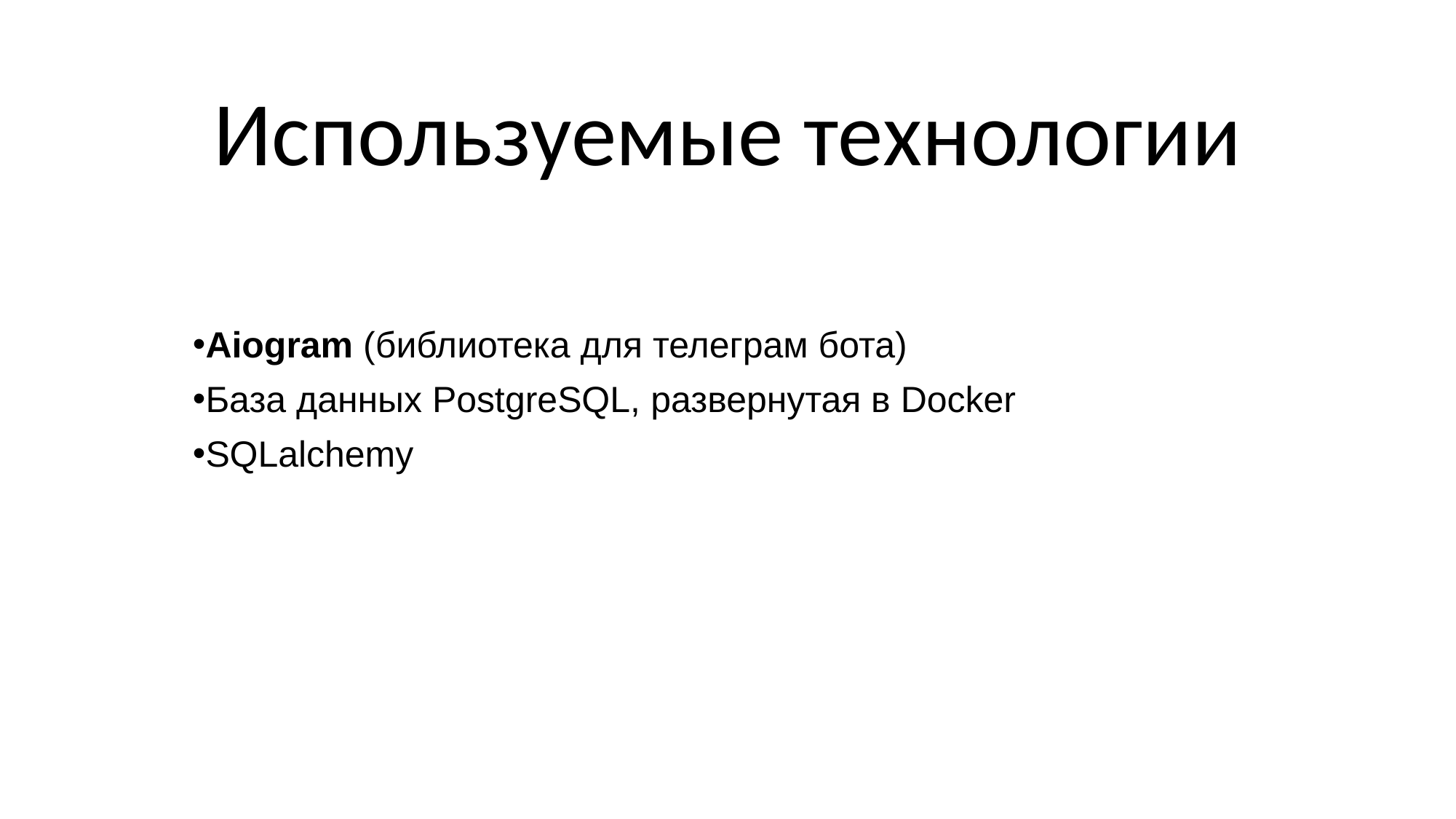

# Используемые технологии
Aiogram (библиотека для телеграм бота)
База данных PostgreSQL, развернутая в Docker
SQLalchemy